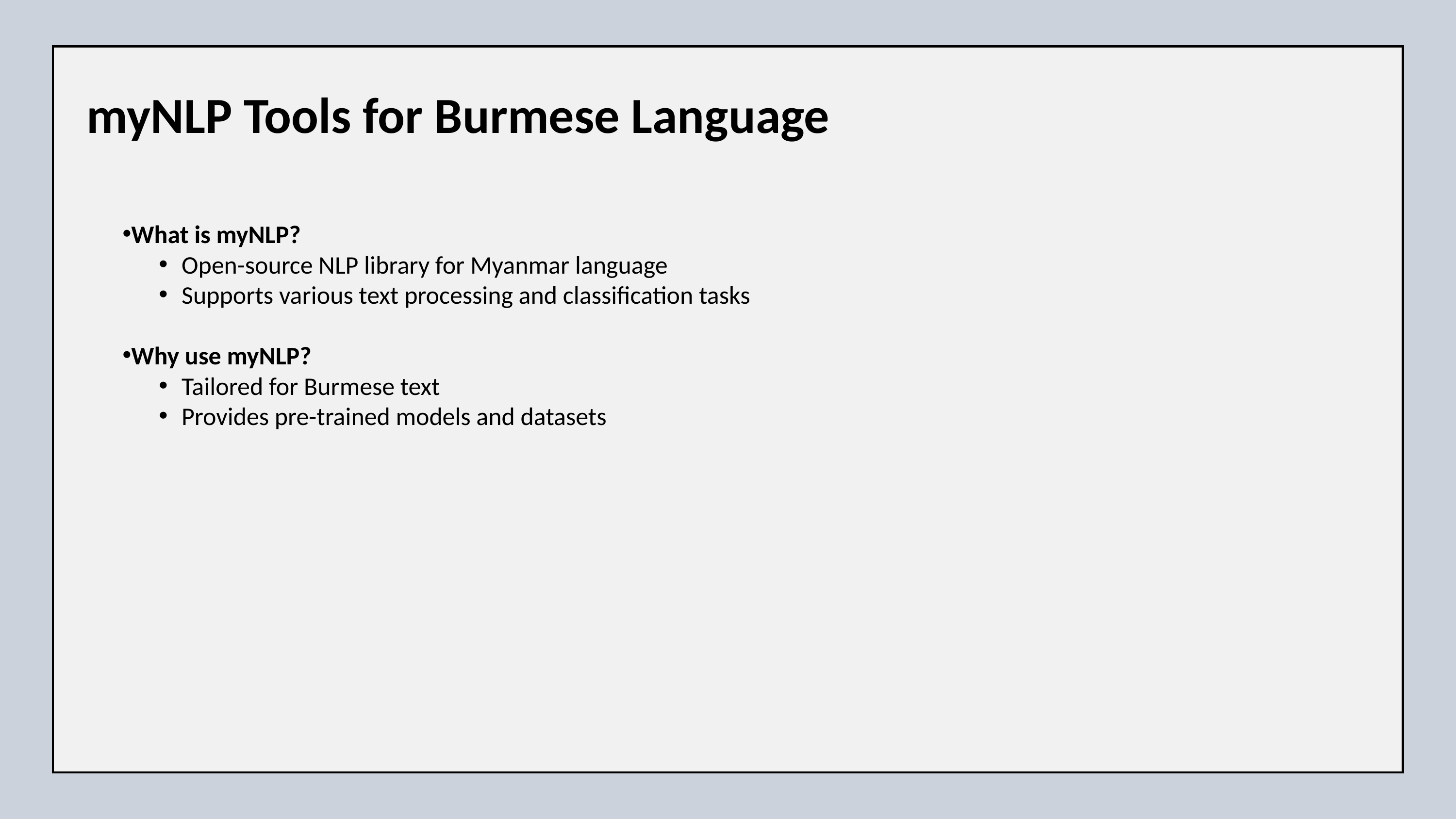

myNLP Tools for Burmese Language

What is myNLP?
Open-source NLP library for Myanmar language
Supports various text processing and classification tasks

Why use myNLP?
Tailored for Burmese text
Provides pre-trained models and datasets